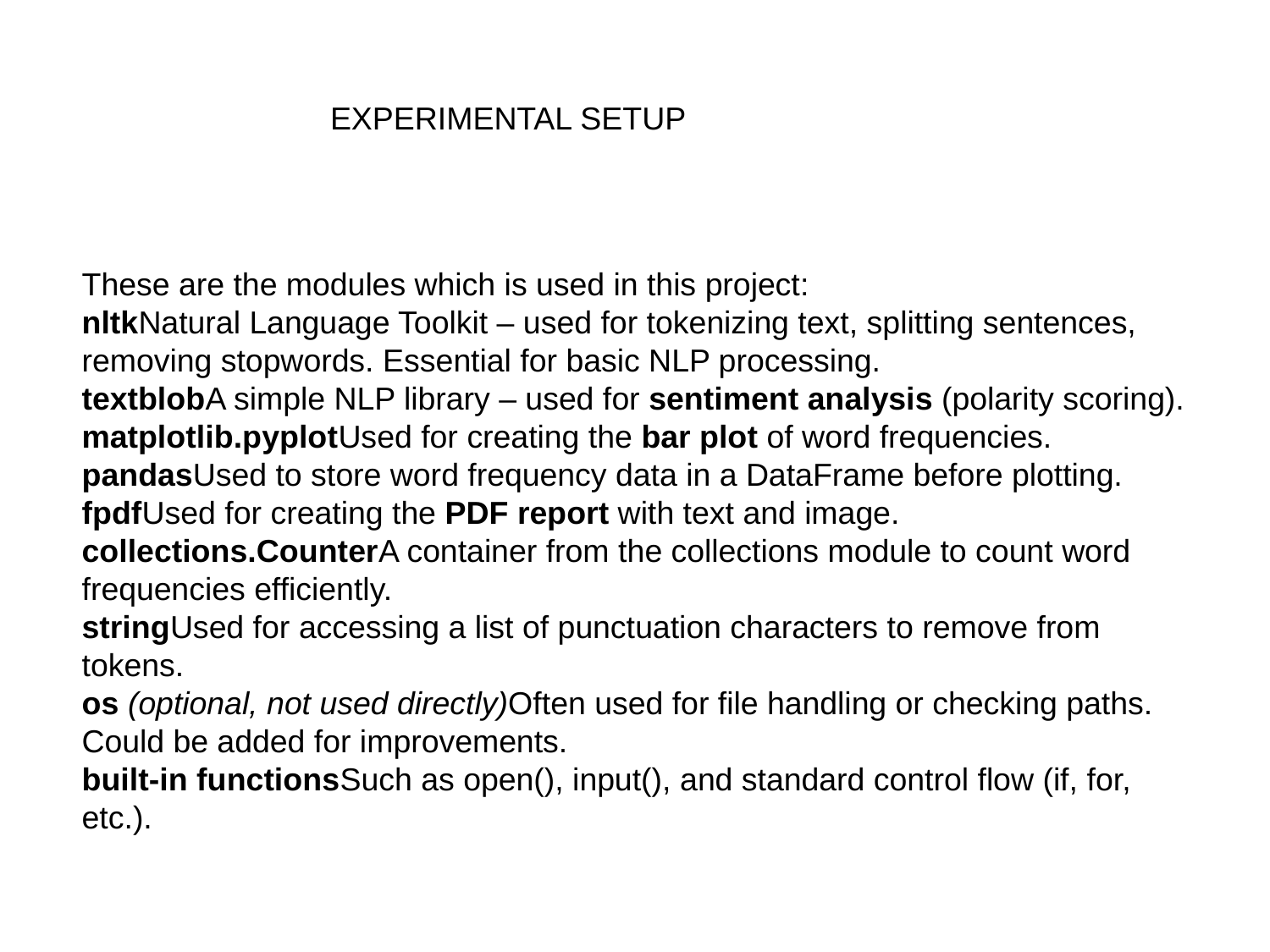

# EXPERIMENTAL SETUP

These are the modules which is used in this project:
nltkNatural Language Toolkit – used for tokenizing text, splitting sentences, removing stopwords. Essential for basic NLP processing.
textblobA simple NLP library – used for sentiment analysis (polarity scoring).
matplotlib.pyplotUsed for creating the bar plot of word frequencies.
pandasUsed to store word frequency data in a DataFrame before plotting.
fpdfUsed for creating the PDF report with text and image.
collections.CounterA container from the collections module to count word frequencies efficiently.
stringUsed for accessing a list of punctuation characters to remove from tokens.
os (optional, not used directly)Often used for file handling or checking paths. Could be added for improvements.
built-in functionsSuch as open(), input(), and standard control flow (if, for, etc.).